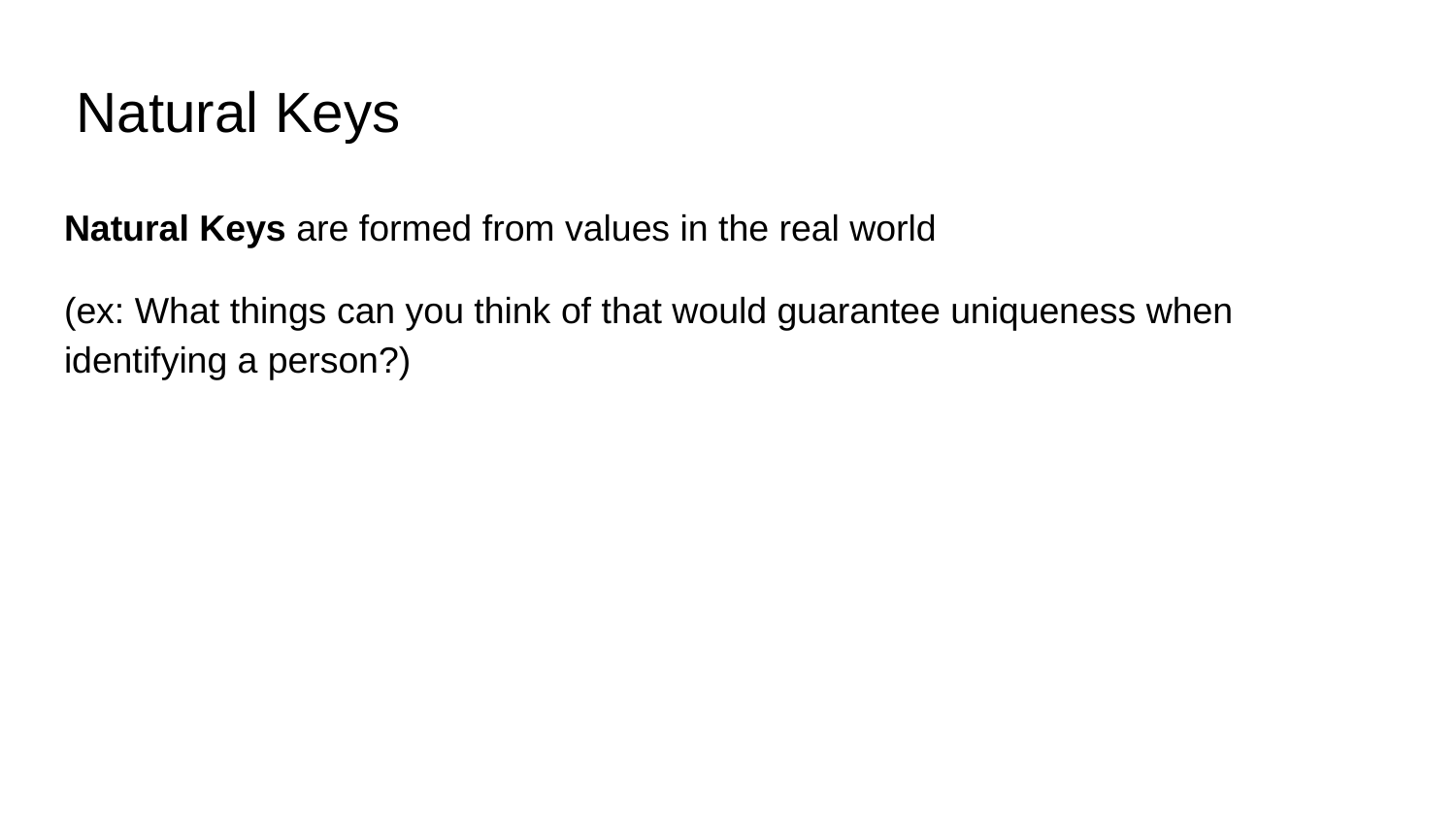

# Natural Keys
Natural Keys are formed from values in the real world
(ex: What things can you think of that would guarantee uniqueness when identifying a person?)